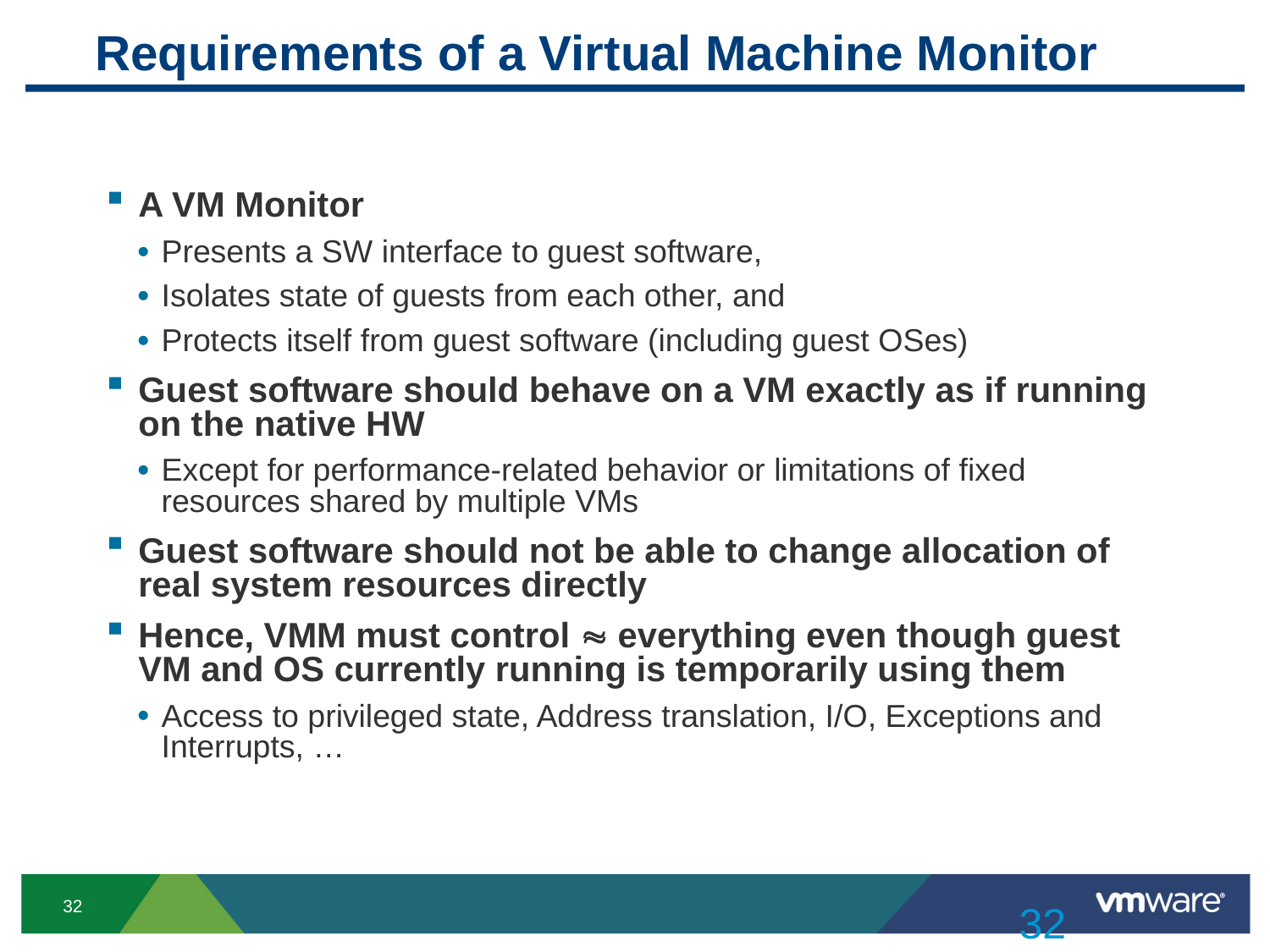

# Requirements of a Virtual Machine Monitor
A VM Monitor
Presents a SW interface to guest software,
Isolates state of guests from each other, and
Protects itself from guest software (including guest OSes)
Guest software should behave on a VM exactly as if running on the native HW
Except for performance-related behavior or limitations of fixed resources shared by multiple VMs
Guest software should not be able to change allocation of real system resources directly
Hence, VMM must control ≈ everything even though guest VM and OS currently running is temporarily using them
Access to privileged state, Address translation, I/O, Exceptions and Interrupts, …
1/23/2012
32